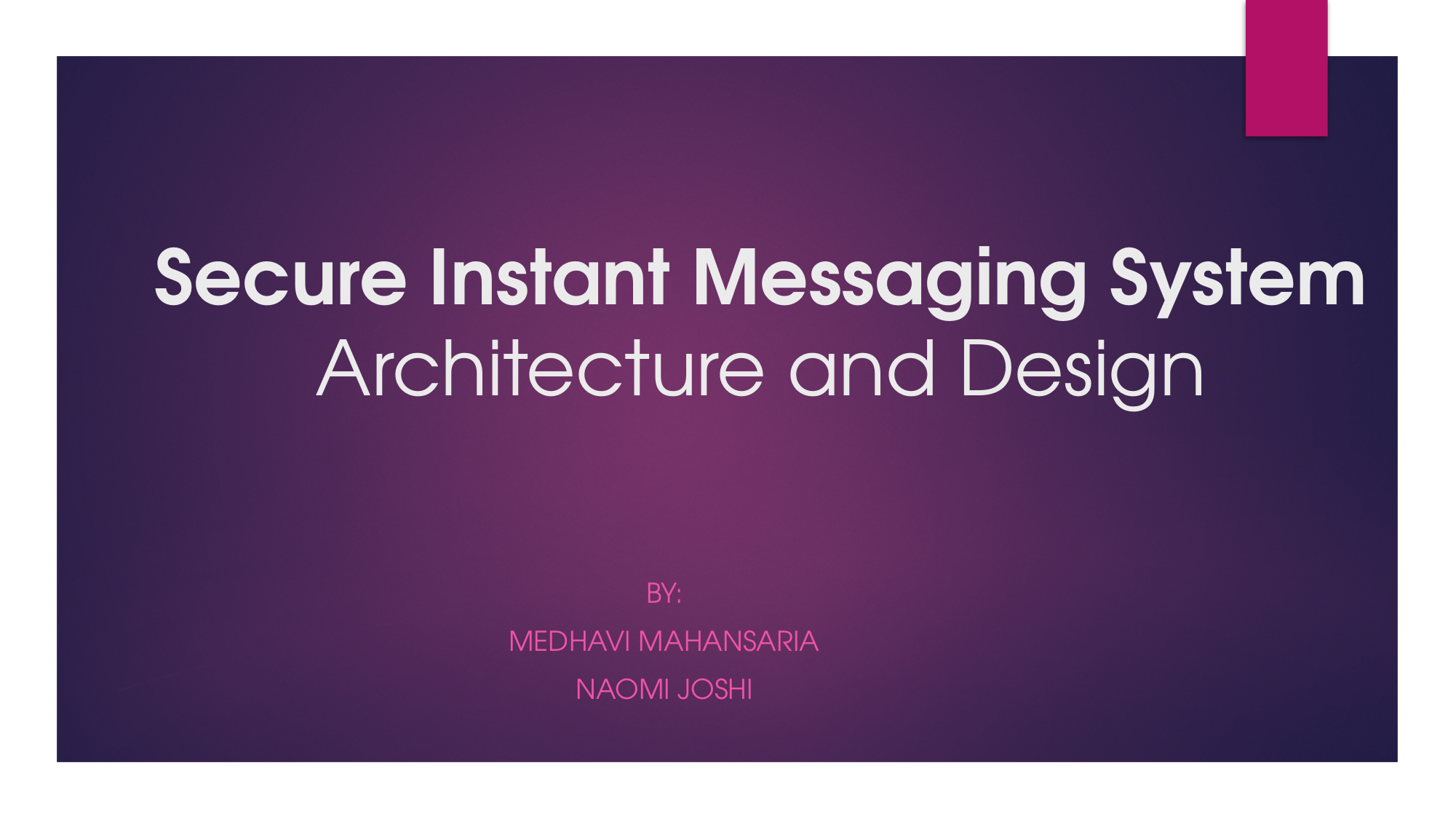

# Secure Instant Messaging System Architecture and Design
By:
Medhavi Mahansaria
Naomi Joshi